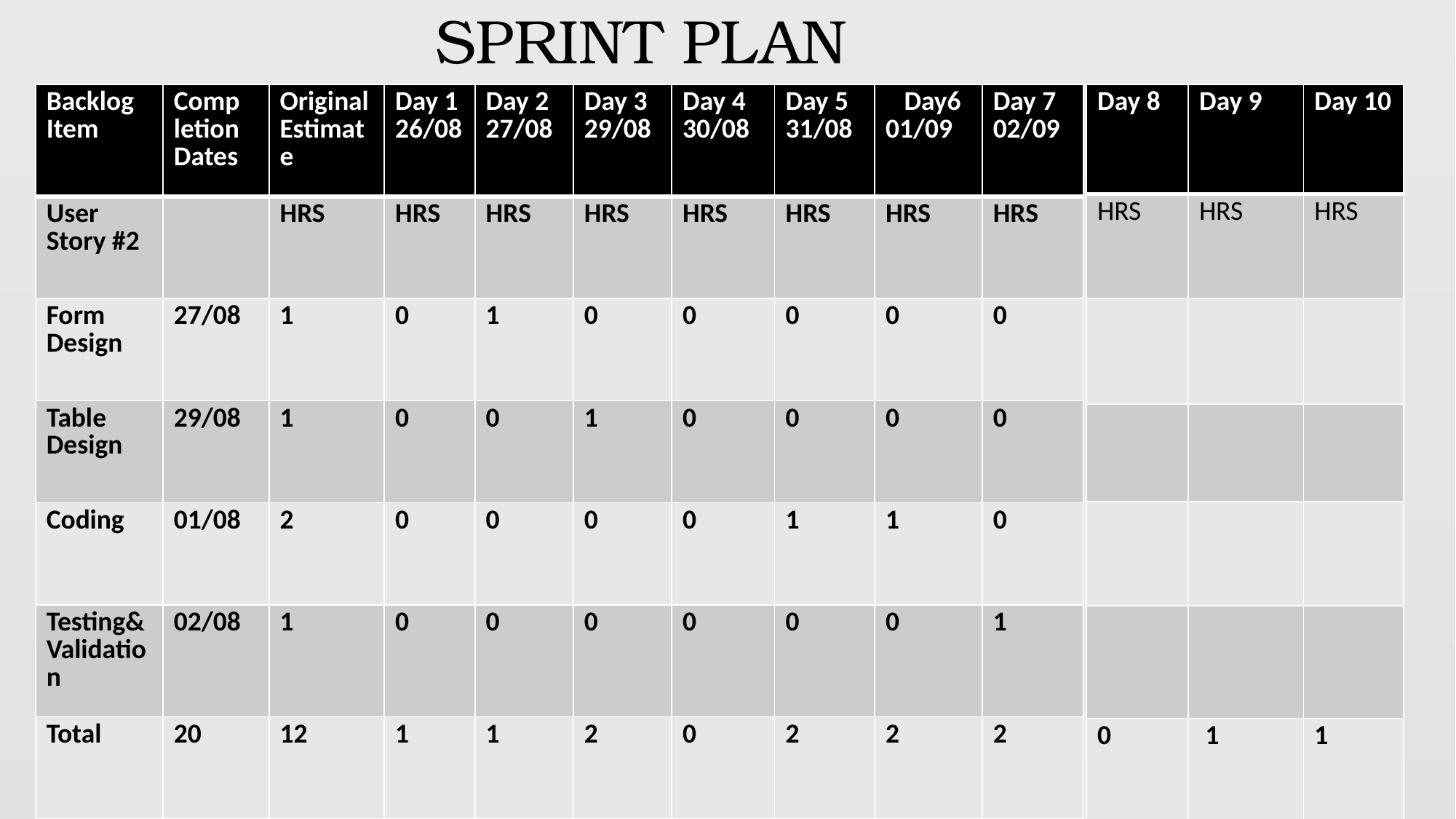

# SPRINT PLAN
| Backlog Item | Comp letion Dates | Original Estimate | Day 1 26/08 | Day 2 27/08 | Day 3 29/08 | Day 4 30/08 | Day 5 31/08 | Day6 01/09 | Day 7 02/09 |
| --- | --- | --- | --- | --- | --- | --- | --- | --- | --- |
| User Story #2 |  | HRS | HRS | HRS | HRS | HRS | HRS | HRS | HRS |
| Form Design | 27/08 | 1 | 0 | 1 | 0 | 0 | 0 | 0 | 0 |
| Table Design | 29/08 | 1 | 0 | 0 | 1 | 0 | 0 | 0 | 0 |
| Coding | 01/08 | 2 | 0 | 0 | 0 | 0 | 1 | 1 | 0 |
| Testing& Validation | 02/08 | 1 | 0 | 0 | 0 | 0 | 0 | 0 | 1 |
| Total | 20 | 12 | 1 | 1 | 2 | 0 | 2 | 2 | 2 |
| Day 8 | Day 9 | Day 10 |
| --- | --- | --- |
| HRS | HRS | HRS |
|  |  |  |
|  |  |  |
|  |  |  |
|  |  |  |
| 0 | 1 | 1 |